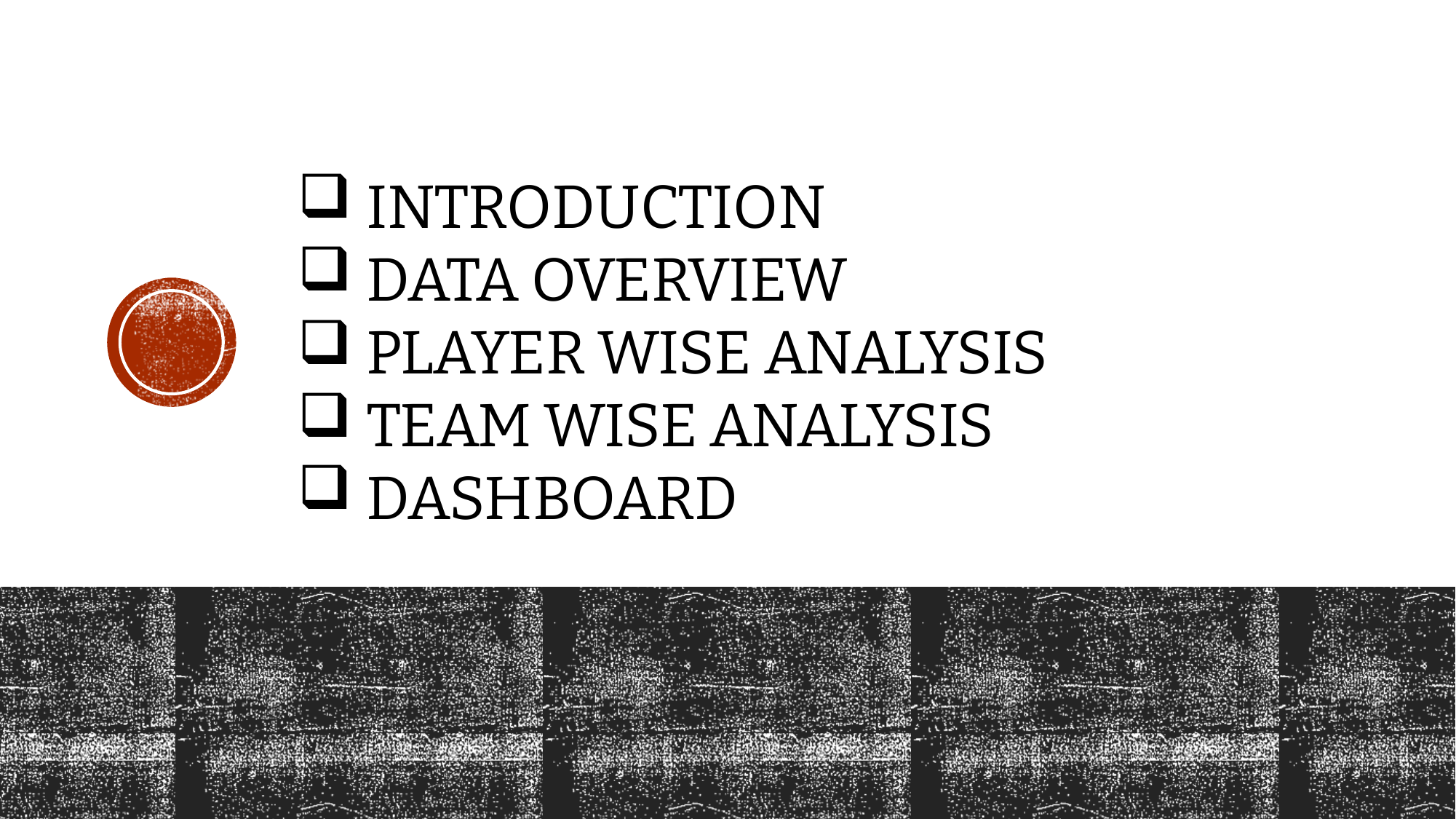

INTRODUCTION
DATA OVERVIEW
PLAYER WISE ANALYSIS
TEAM WISE ANALYSIS
DASHBOARD